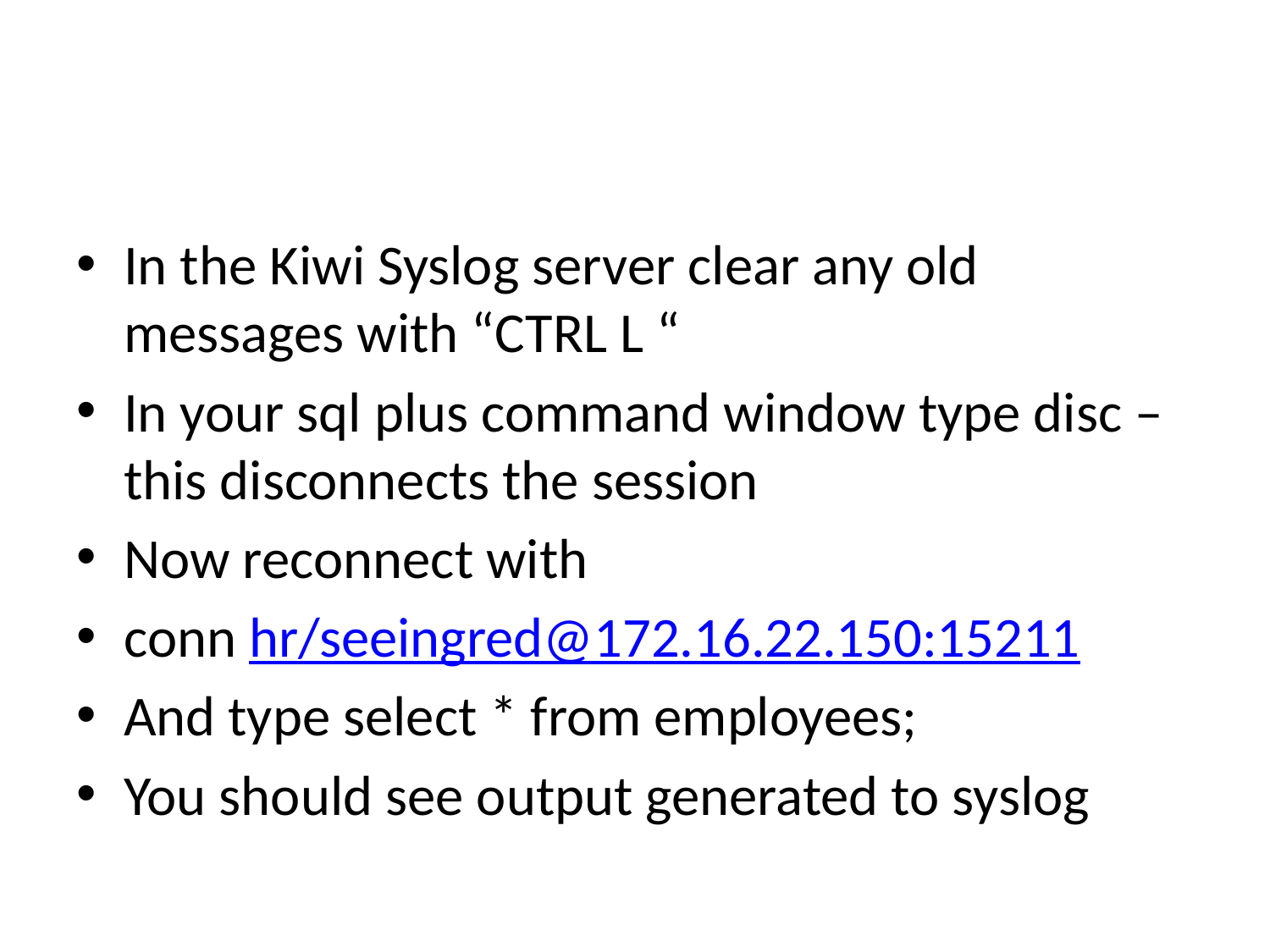

In the Kiwi Syslog server clear any old messages with “CTRL L “
In your sql plus command window type disc – this disconnects the session
Now reconnect with
conn hr/seeingred@172.16.22.150:15211
And type select * from employees;
You should see output generated to syslog